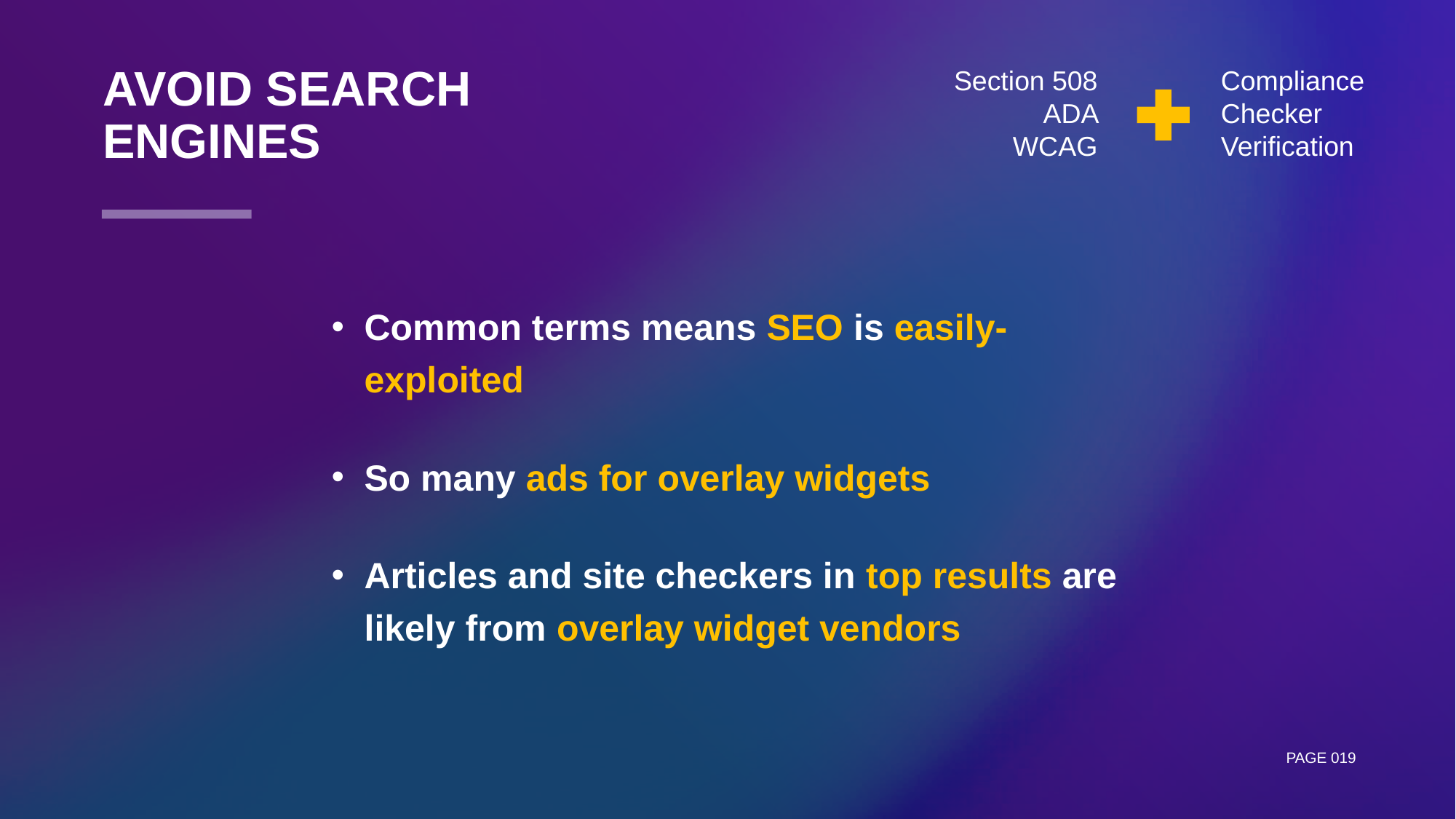

# Avoid Search Engines
Section 508
ADA
WCAG
Compliance
Checker
Verification

Common terms means SEO is easily-exploited
So many ads for overlay widgets
Articles and site checkers in top results are
likely from overlay widget vendors
Page 019